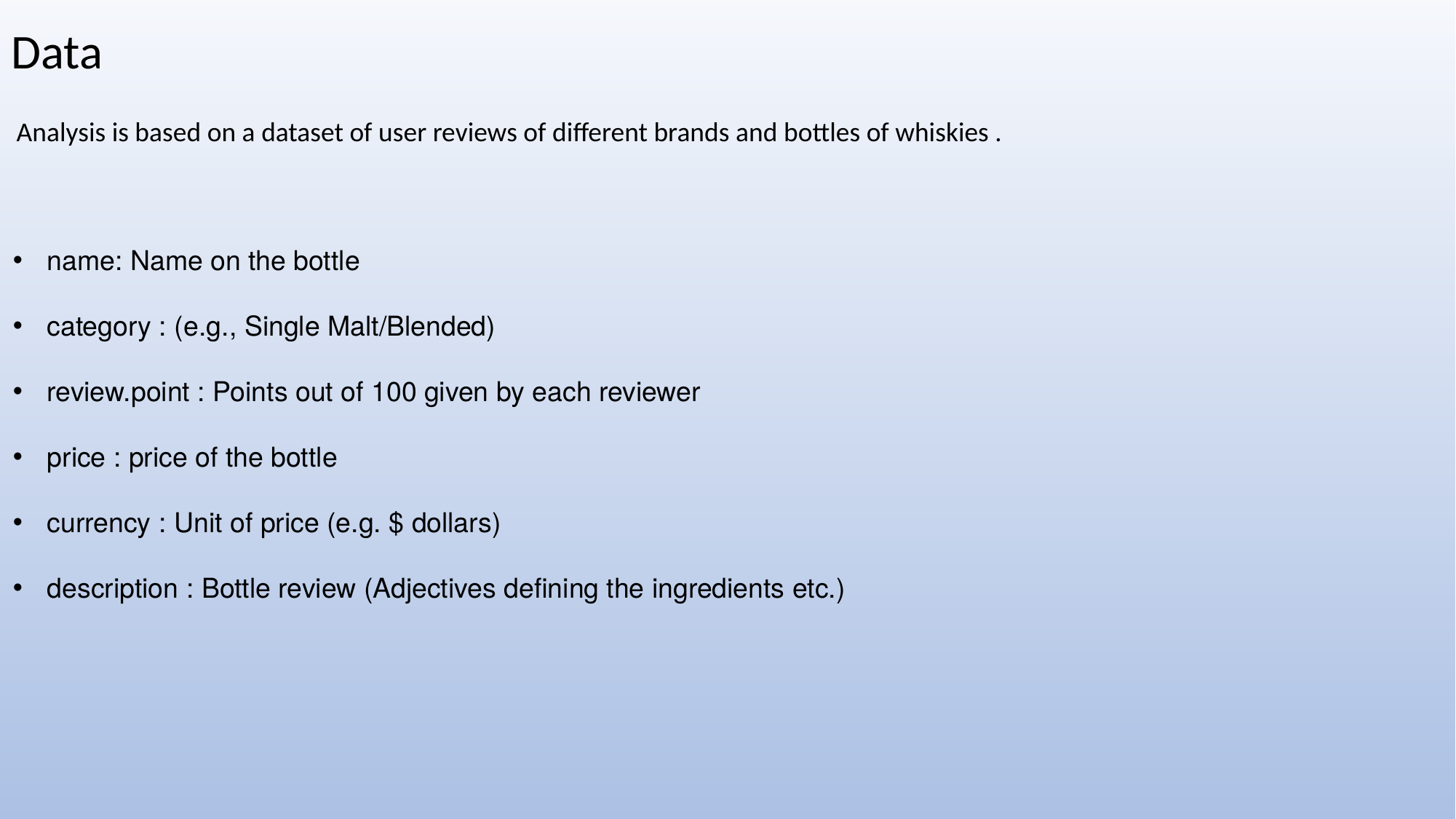

Data
Analysis is based on a dataset of user reviews of different brands and bottles of whiskies .
name: Name on the bottle

category : (e.g., Single Malt/Blended)

review.point : Points out of 100 given by each reviewer

price : price of the bottle

currency : Unit of price (e.g. $ dollars)

description : Bottle review (Adjectives defining the ingredients etc.)